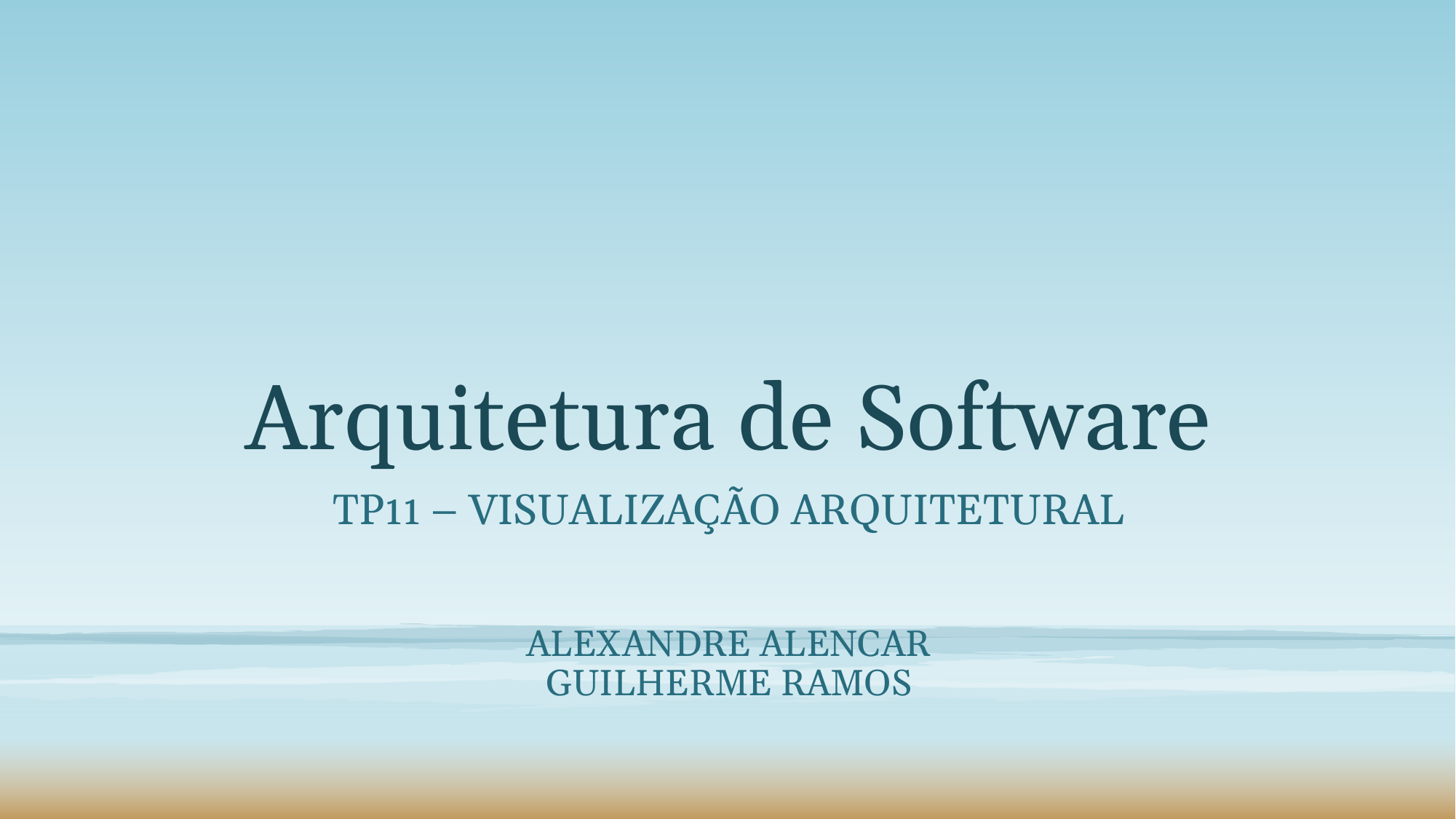

# Arquitetura de Software
TP11 – Visualização arquitetural

Alexandre Alencar
Guilherme ramos